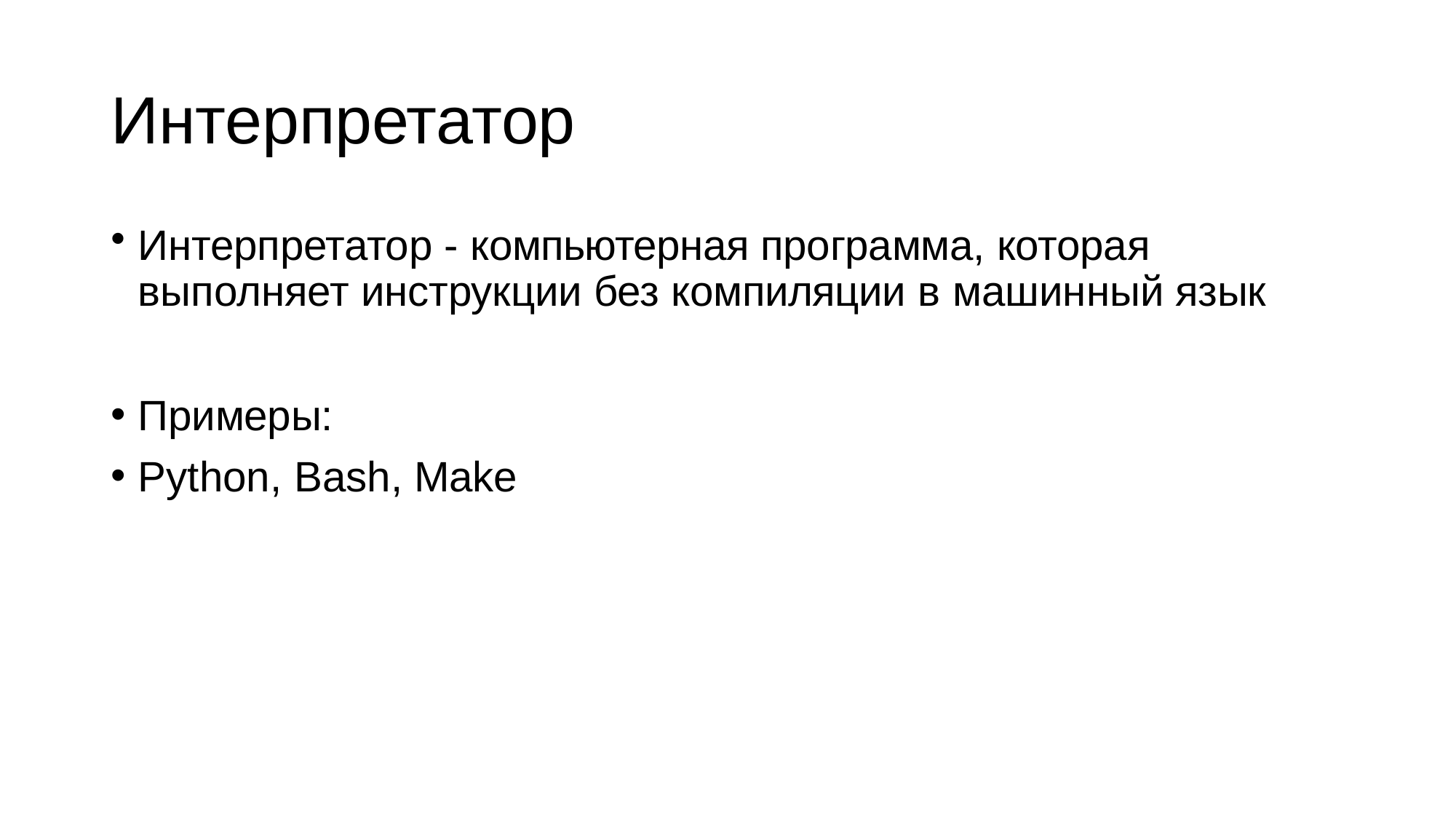

# Интерпретатор
Интерпретатор - компьютерная программа, которая выполняет инструкции без компиляции в машинный язык

Примеры:
Python, Bash, Make